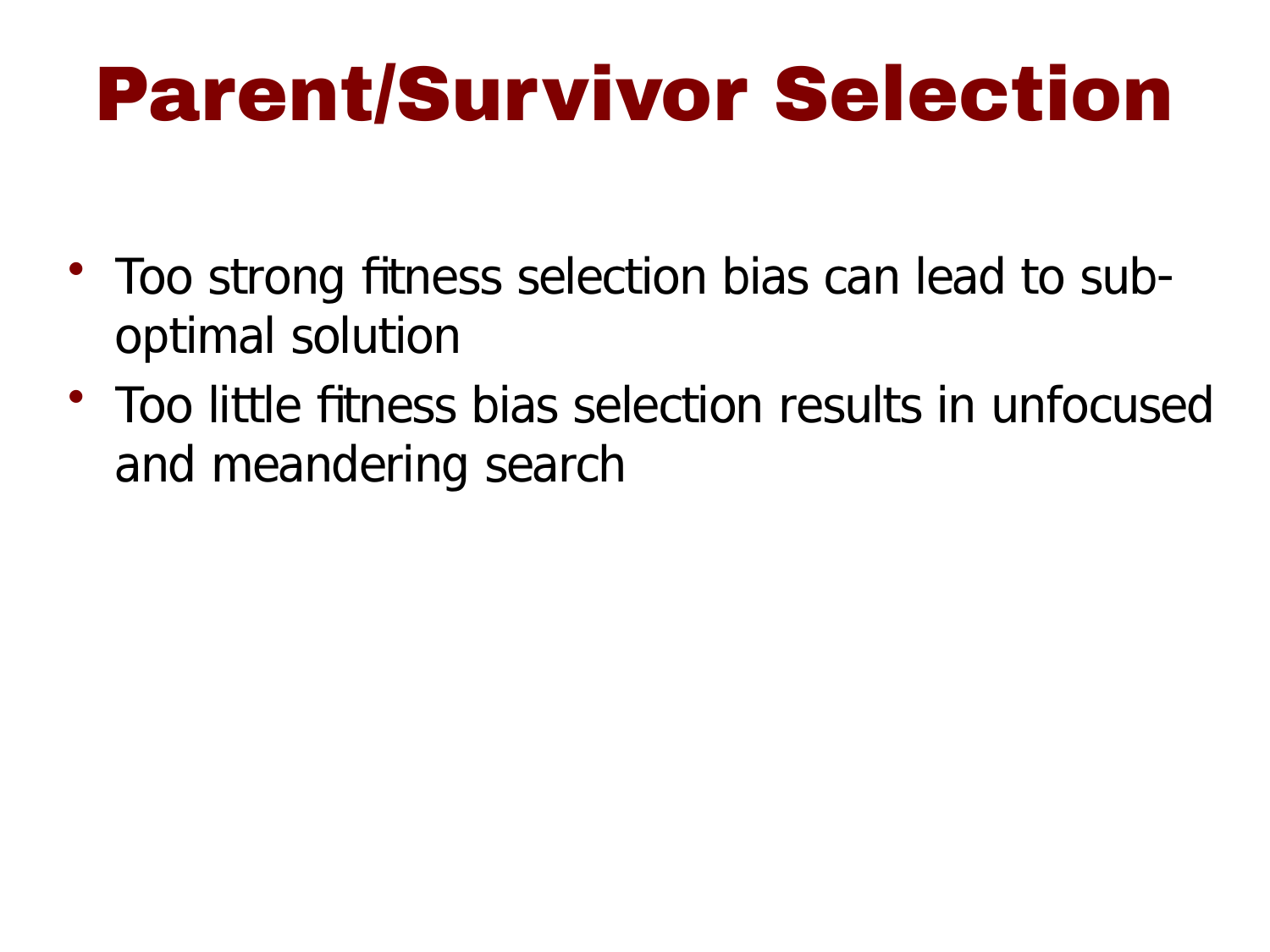

# Parent/Survivor Selection
Too strong fitness selection bias can lead to sub-optimal solution
Too little fitness bias selection results in unfocused and meandering search